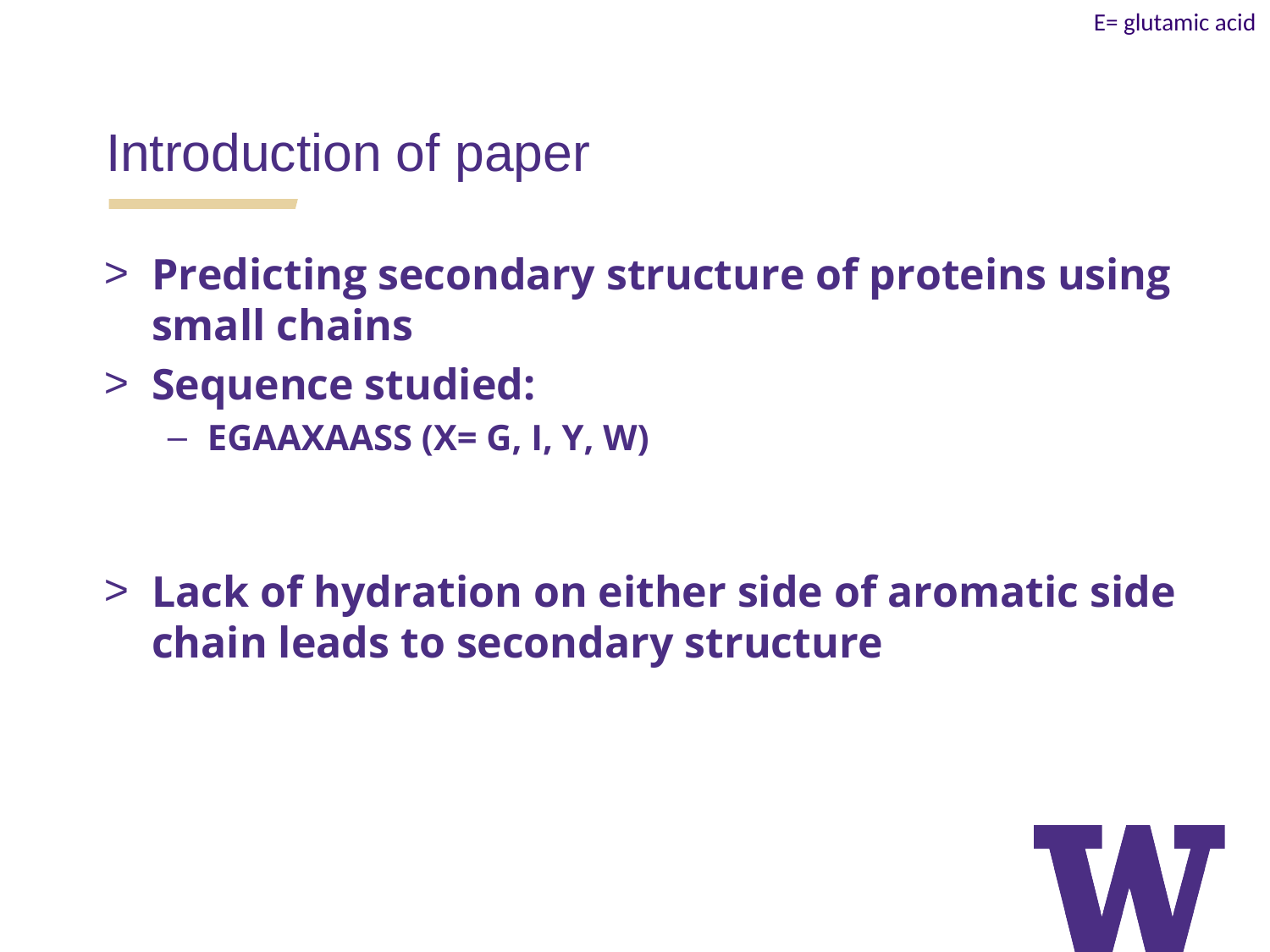

E= glutamic acid
Introduction of paper
Predicting secondary structure of proteins using small chains
Sequence studied:
EGAAXAASS (X= G, I, Y, W)

Lack of hydration on either side of aromatic side chain leads to secondary structure